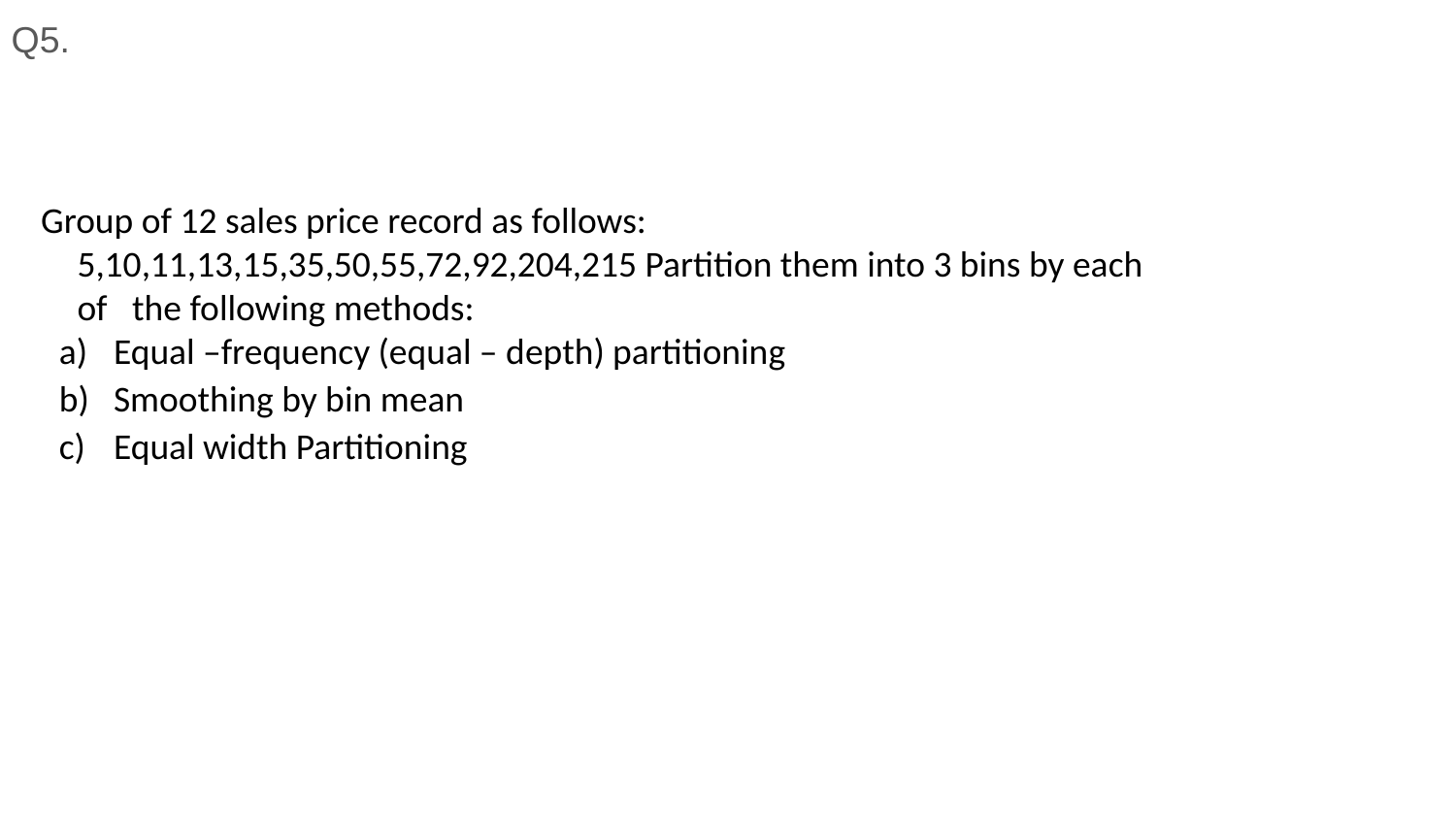

Q5.
Group of 12 sales price record as follows: 5,10,11,13,15,35,50,55,72,92,204,215 Partition them into 3 bins by each of   the following methods:
Equal –frequency (equal – depth) partitioning
Smoothing by bin mean
Equal width Partitioning